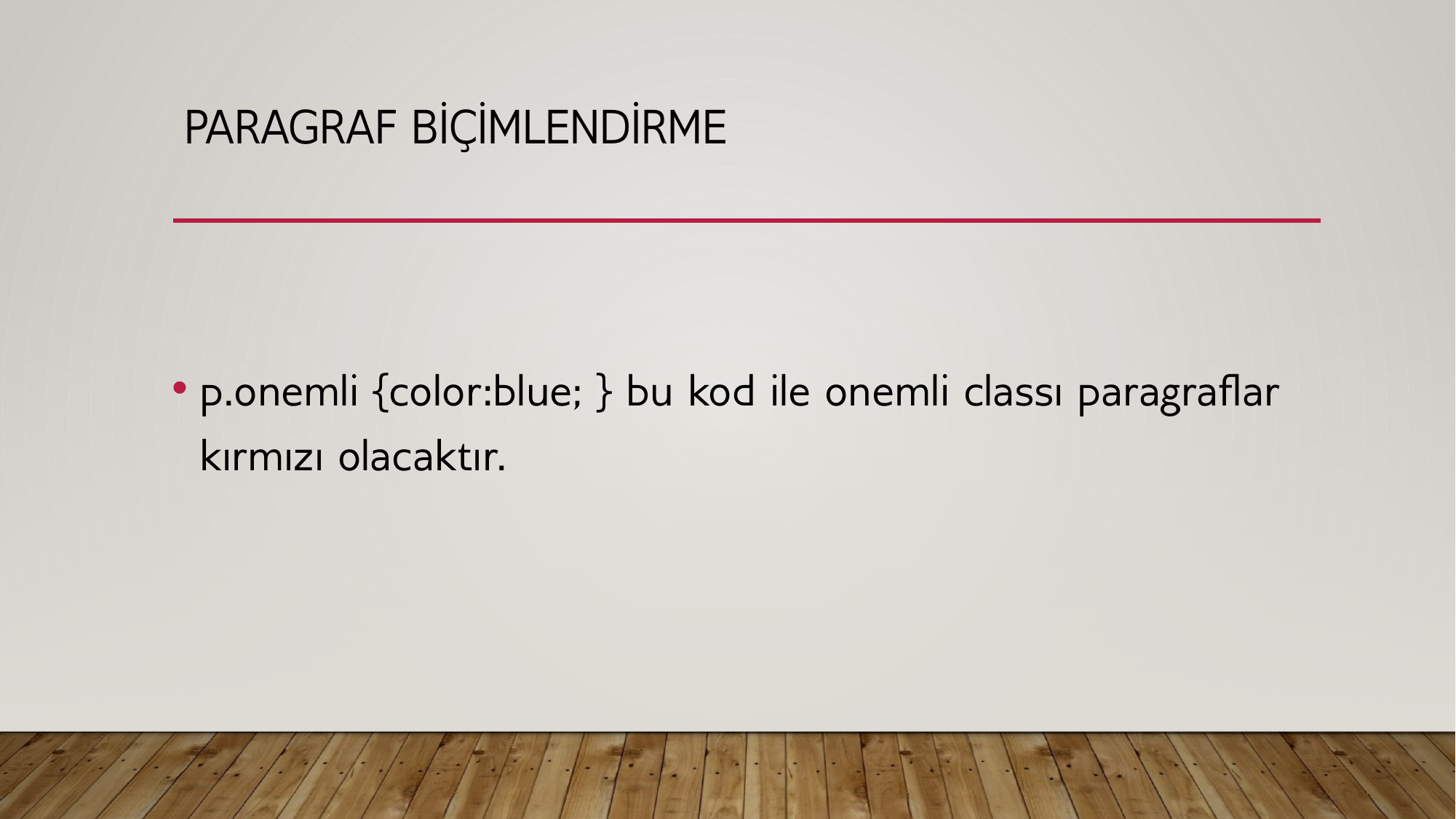

# Paragraf biçimlendirme
p.onemli {color:blue; } bu kod ile onemli classı paragraflar kırmızı olacaktır.